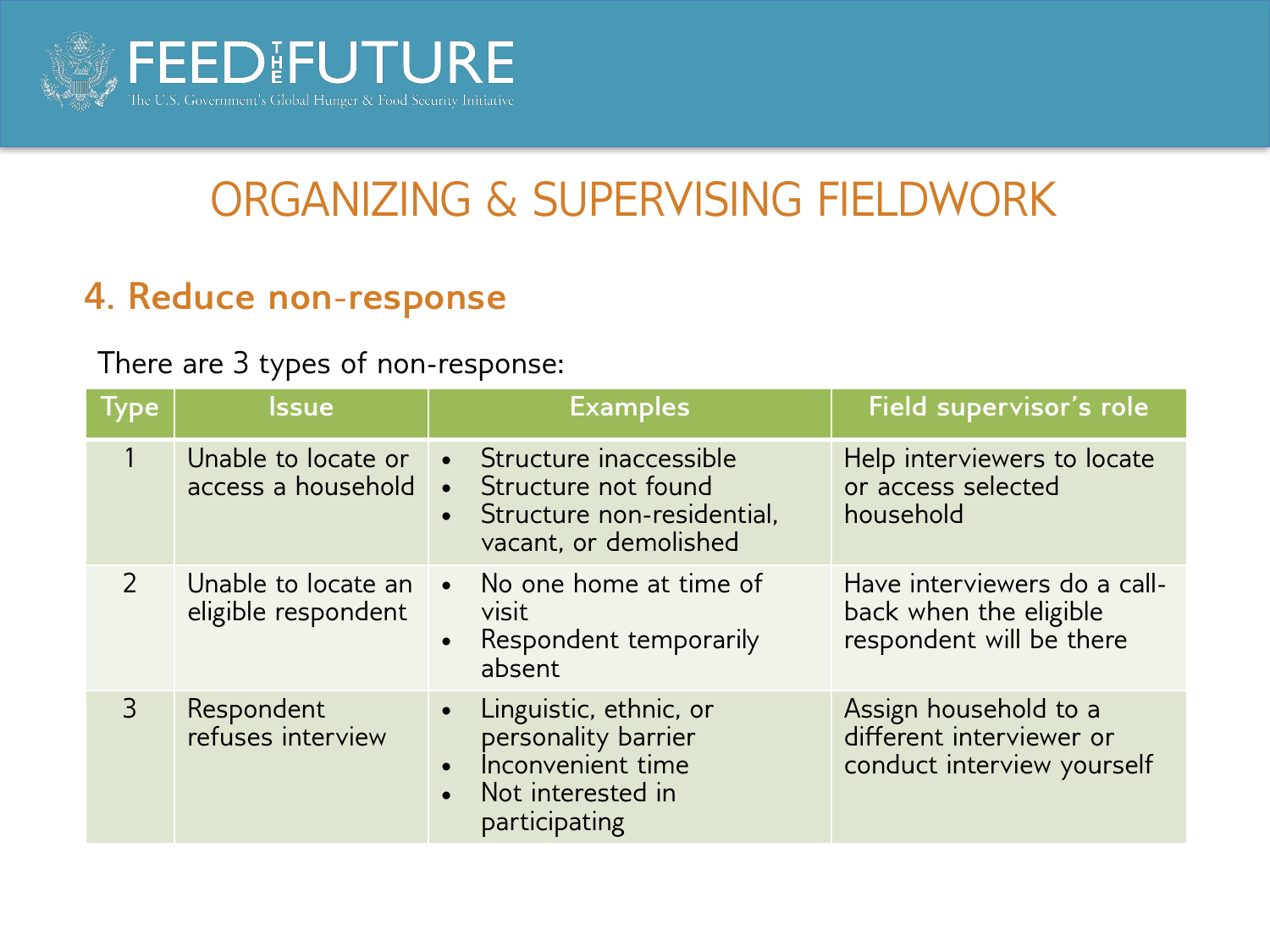

# Organizing & supervising fieldwork
4. Reduce non-response
There are 3 types of non-response:

| Type | Issue | Examples | Field supervisor’s role |
| --- | --- | --- | --- |
| 1 | Unable to locate or access a household | Structure inaccessible Structure not found Structure non-residential, vacant, or demolished | Help interviewers to locate or access selected household |
| 2 | Unable to locate an eligible respondent | No one home at time of visit Respondent temporarily absent | Have interviewers do a call-back when the eligible respondent will be there |
| 3 | Respondent refuses interview | Linguistic, ethnic, or personality barrier Inconvenient time Not interested in participating | Assign household to a different interviewer or conduct interview yourself |